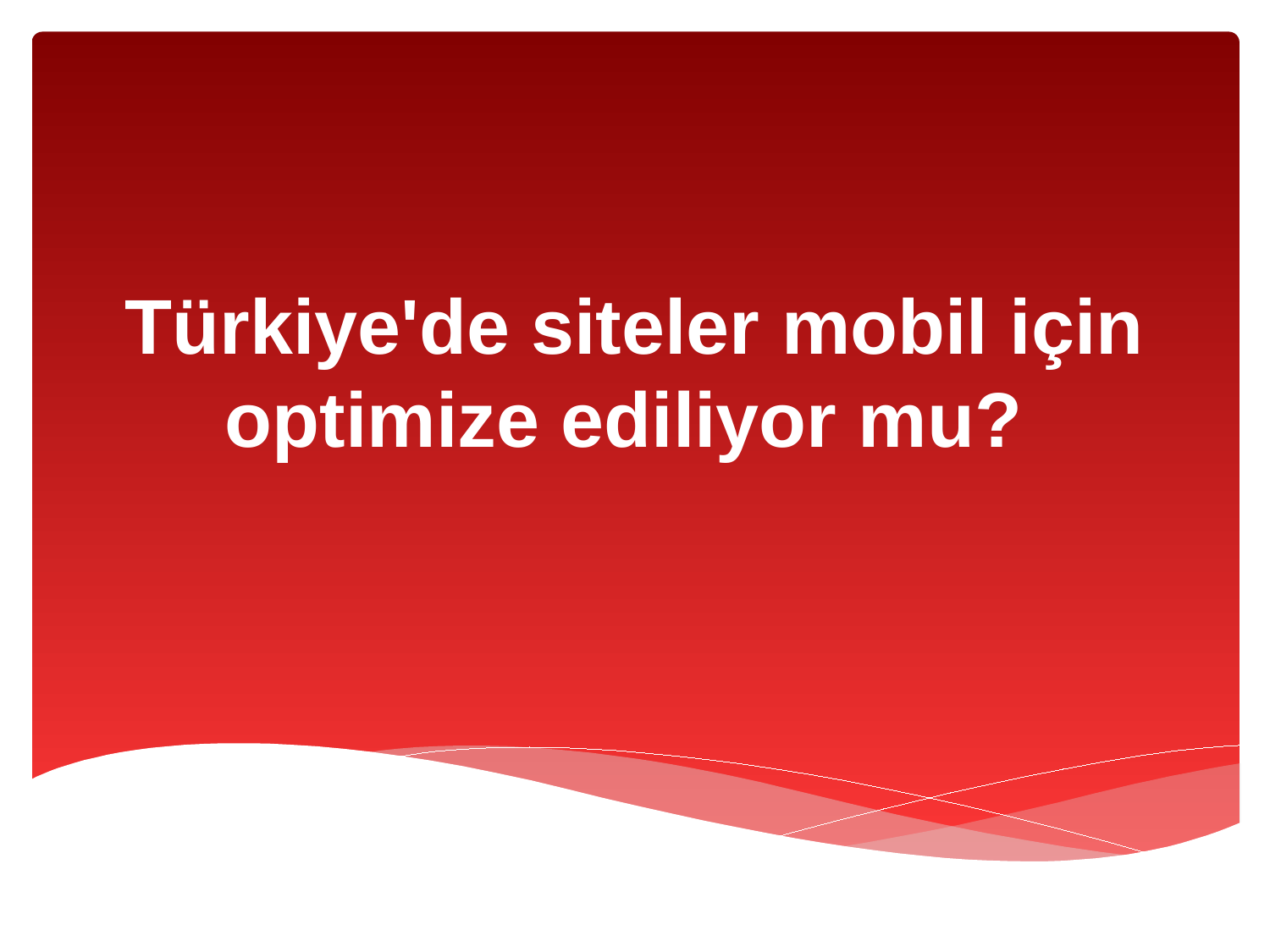

# Türkiye'de siteler mobil için optimize ediliyor mu?